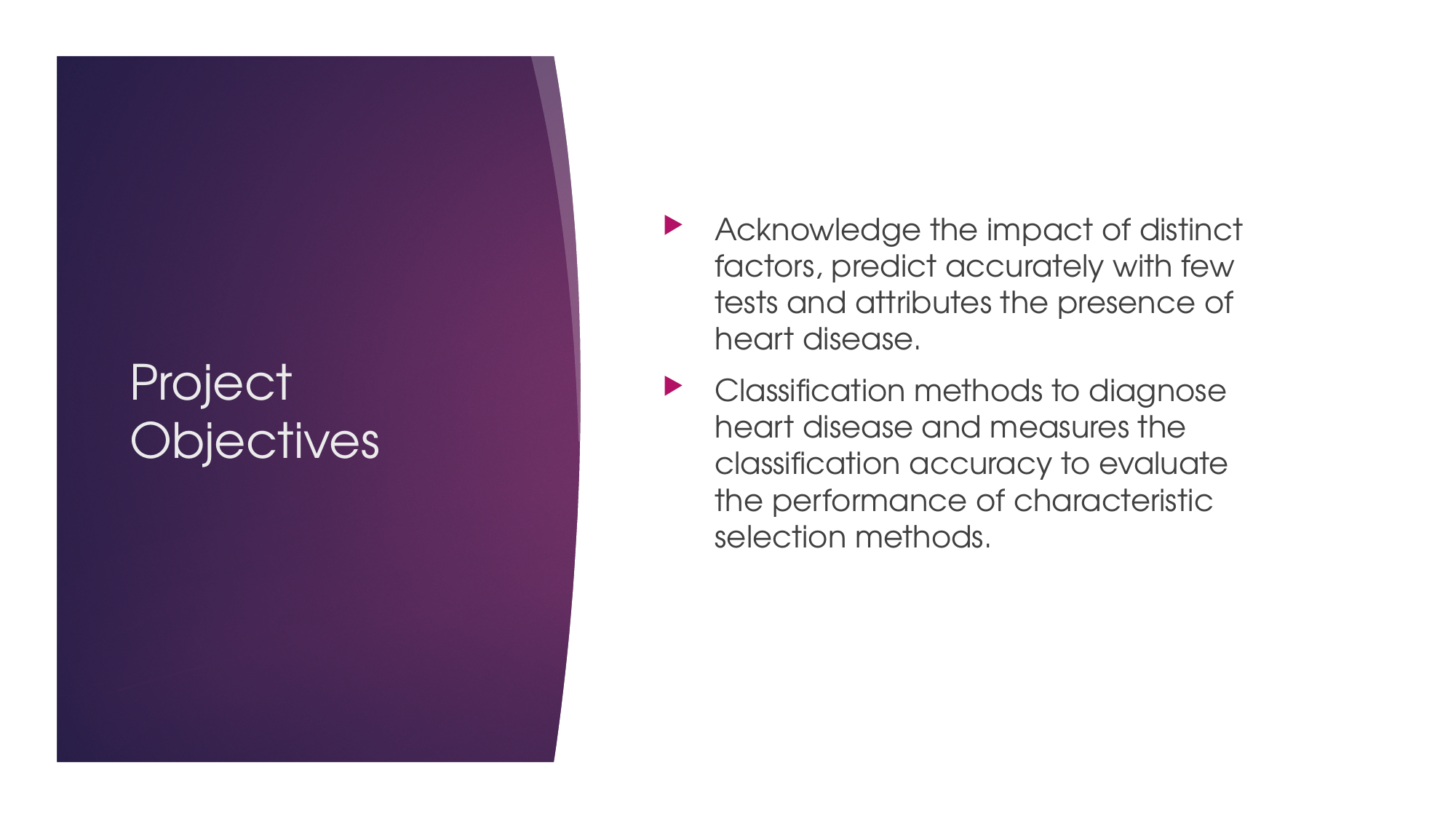

Acknowledge the impact of distinct factors, predict accurately with few tests and attributes the presence of heart disease.
Classification methods to diagnose heart disease and measures the classification accuracy to evaluate the performance of characteristic selection methods.

# Project Objectives